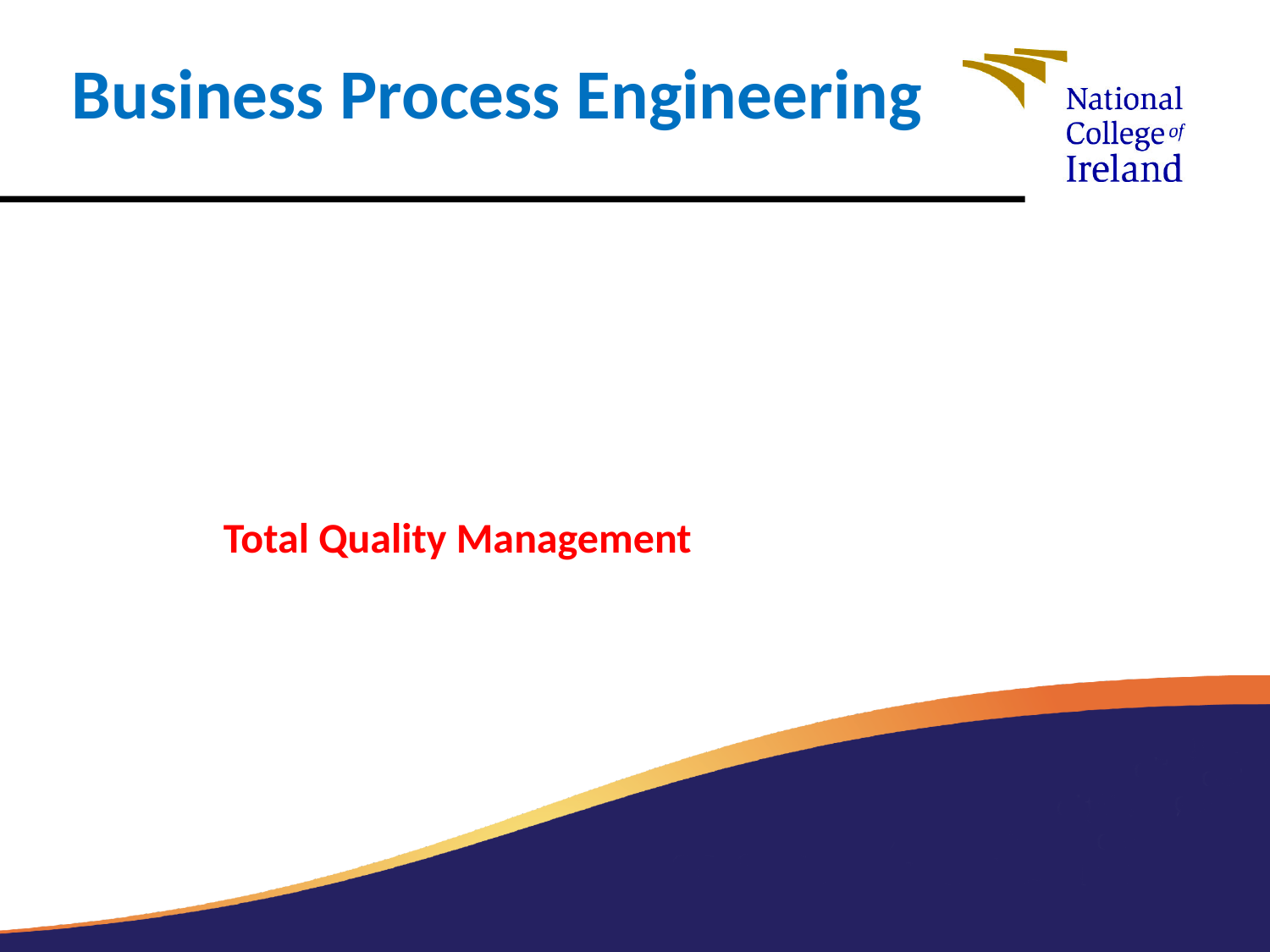

Business Process Engineering
# Total Quality Management